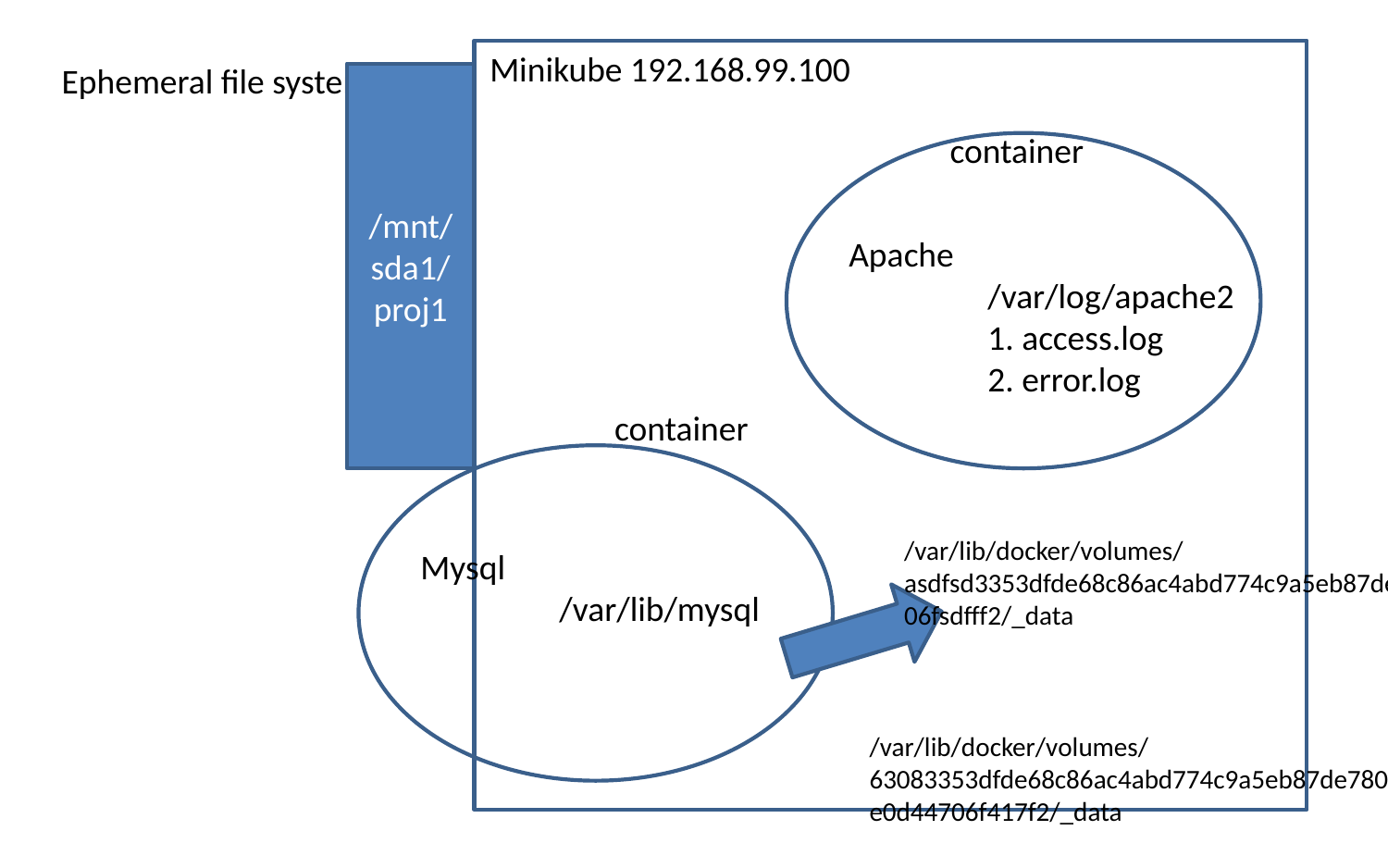

Minikube 192.168.99.100
Ephemeral file system
/mnt/sda1/proj1
container

Apache
	/var/log/apache2
	1. access.log
	2. error.log
container

/var/lib/docker/volumes/asdfsd3353dfde68c86ac4abd774c9a5eb87de780sdfsdfd44706fsdfff2/_data
Mysql
	/var/lib/mysql

/var/lib/docker/volumes/63083353dfde68c86ac4abd774c9a5eb87de780a3815ffa987e0d44706f417f2/_data